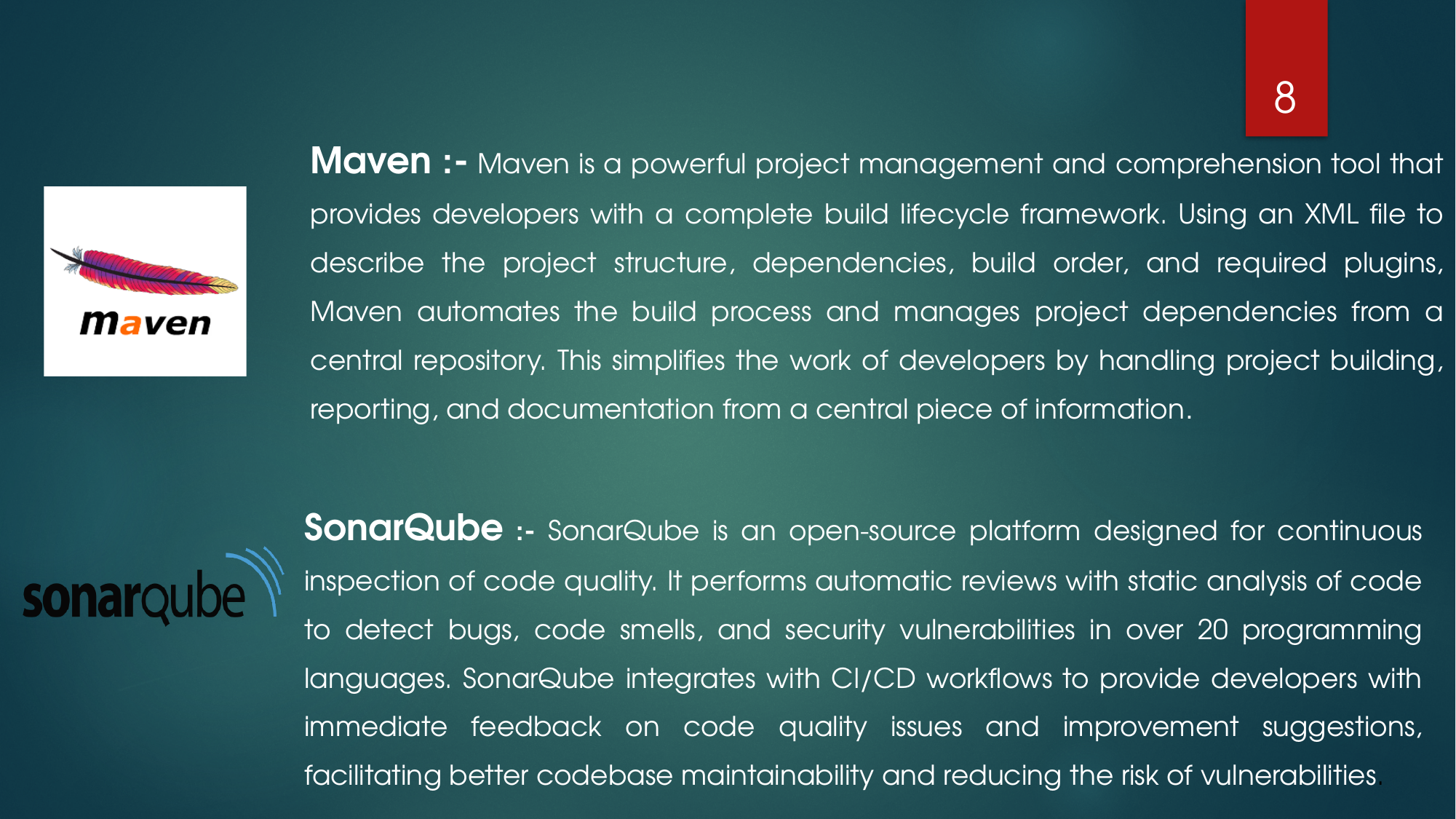

8
Maven :- Maven is a powerful project management and comprehension tool that provides developers with a complete build lifecycle framework. Using an XML file to describe the project structure, dependencies, build order, and required plugins, Maven automates the build process and manages project dependencies from a central repository. This simplifies the work of developers by handling project building, reporting, and documentation from a central piece of information.

SonarQube :- SonarQube is an open-source platform designed for continuous inspection of code quality. It performs automatic reviews with static analysis of code to detect bugs, code smells, and security vulnerabilities in over 20 programming languages. SonarQube integrates with CI/CD workflows to provide developers with immediate feedback on code quality issues and improvement suggestions, facilitating better codebase maintainability and reducing the risk of vulnerabilities.